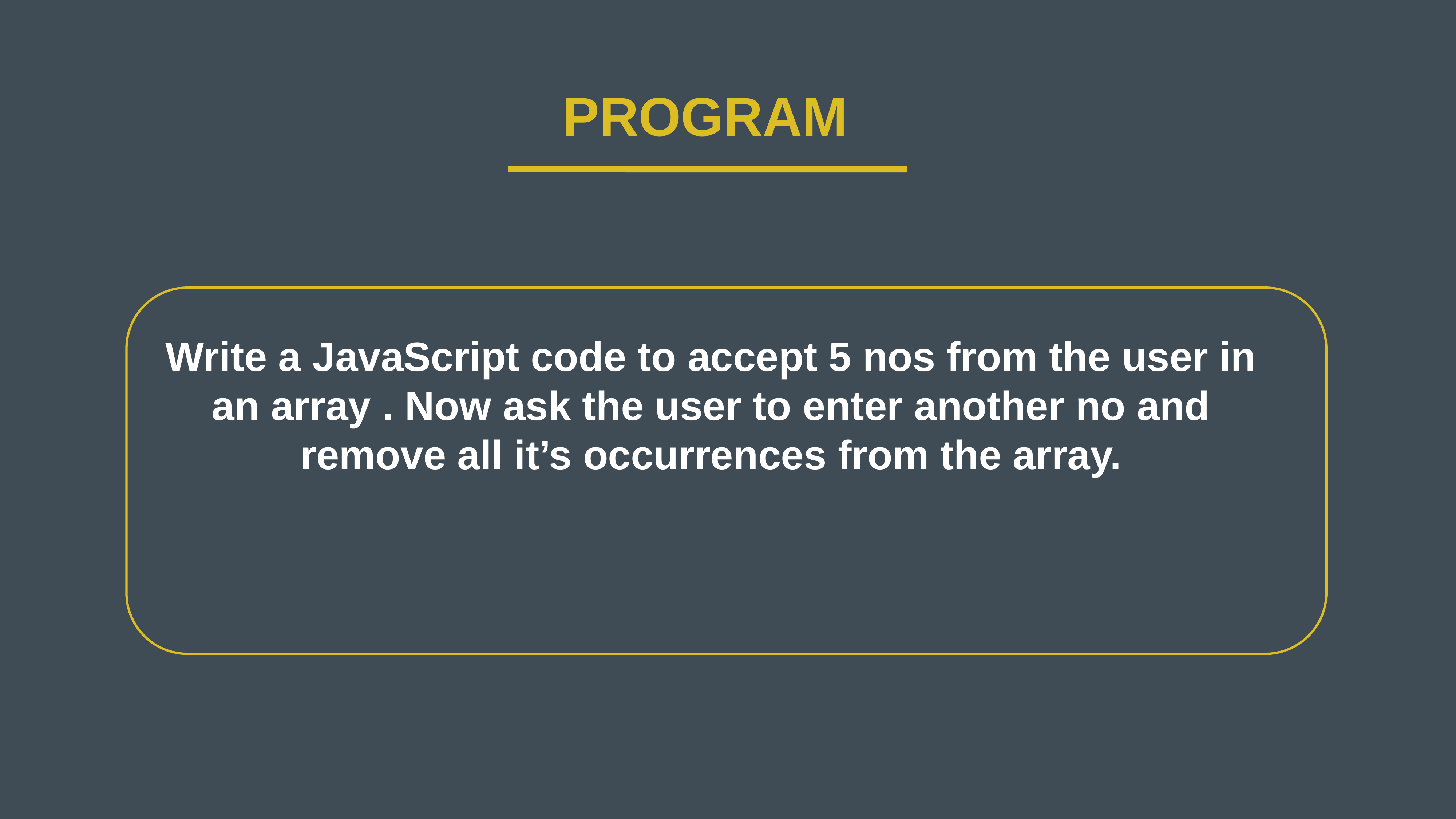

PROGRAM

Write a JavaScript code to accept 5 nos from the user in an array . Now ask the user to enter another no and remove all it’s occurrences from the array.